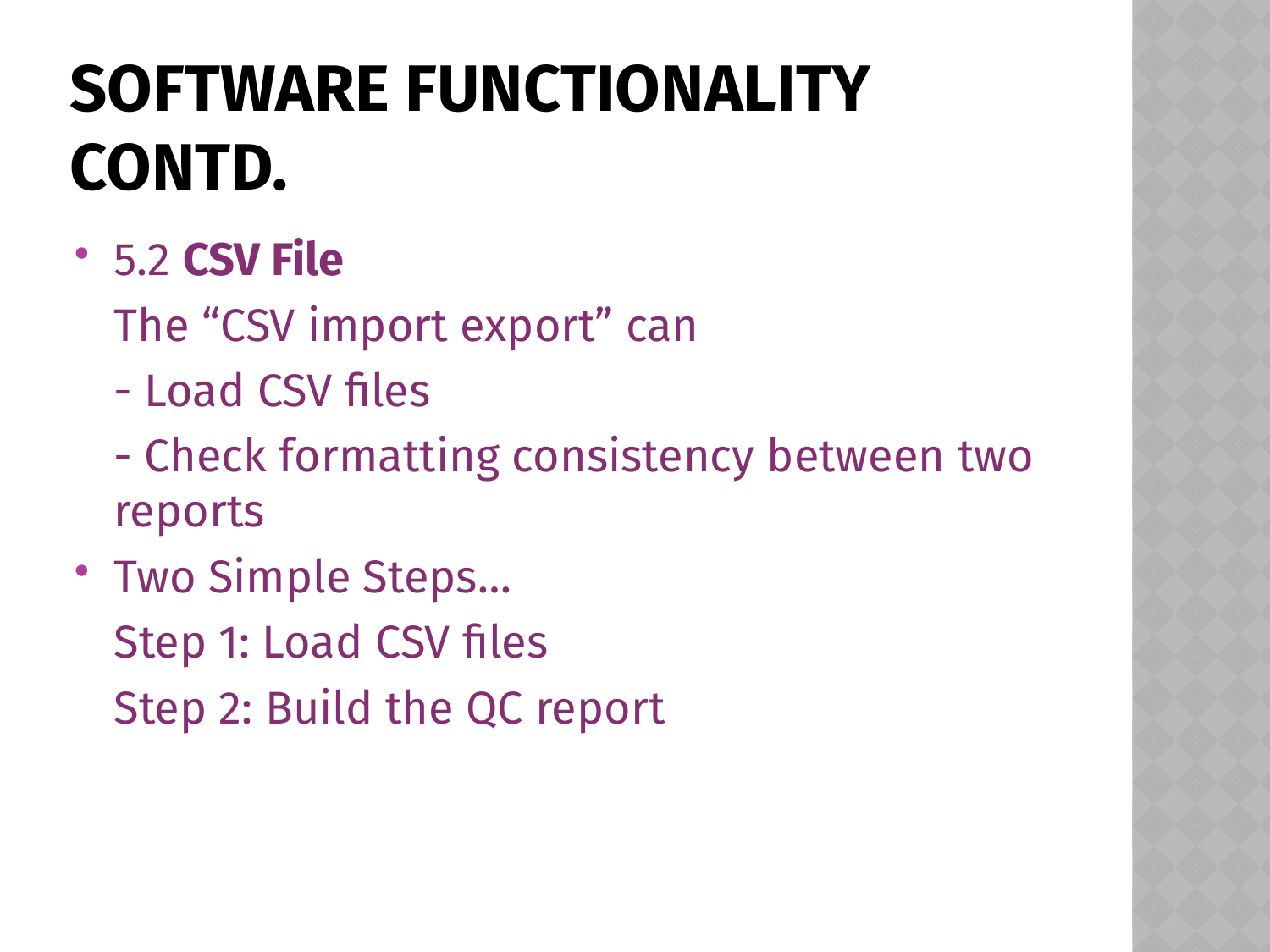

# Software Functionality Contd.
5.2 CSV File
	The “CSV import export” can
	- Load CSV files
	- Check formatting consistency between two reports
Two Simple Steps…
	Step 1: Load CSV files
	Step 2: Build the QC report